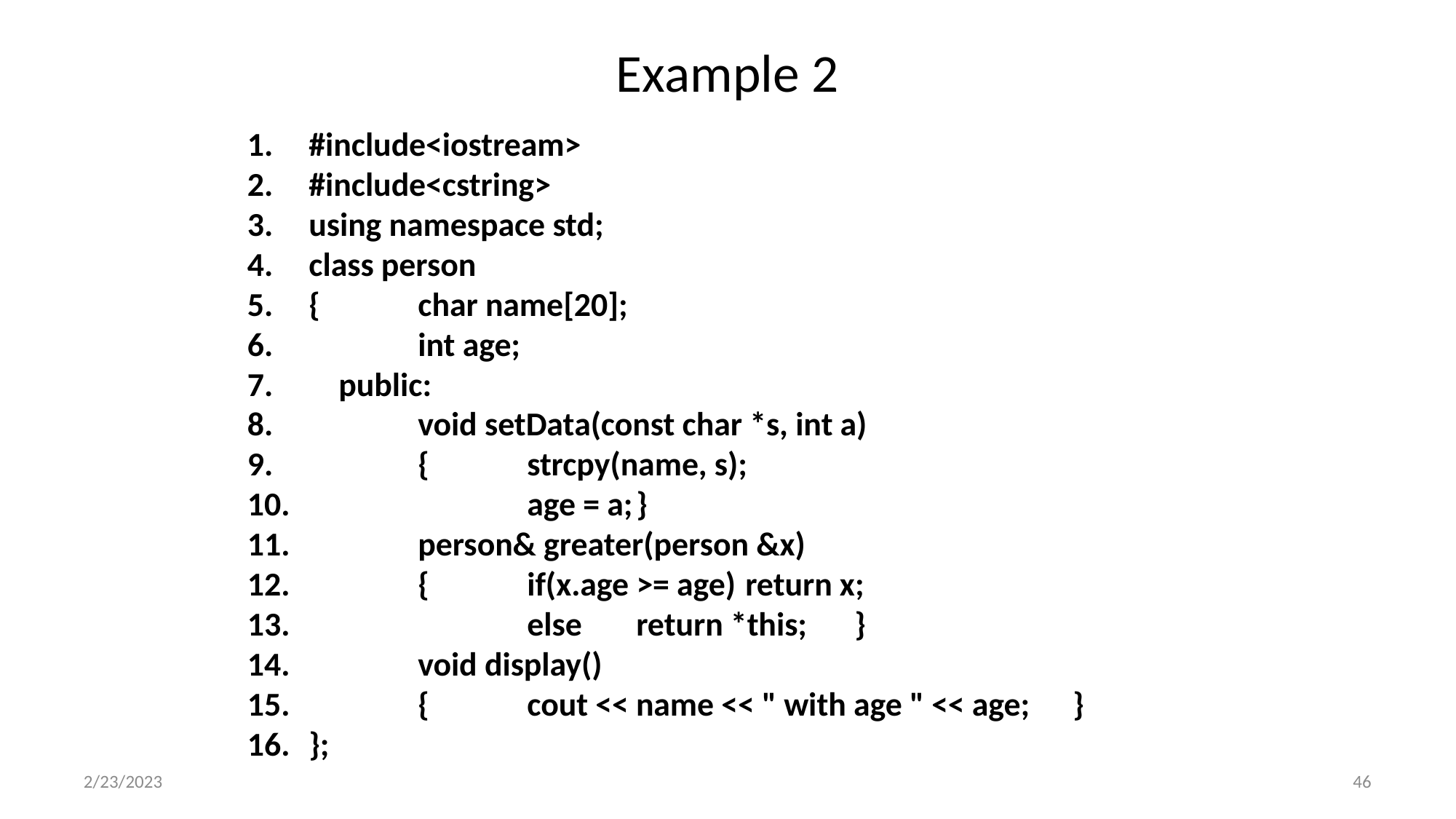

# Example 2
#include<iostream>
#include<cstring>
using namespace std;
class person
{	char name[20];
	int age;
    public:
	void setData(const char *s, int a)
	{	strcpy(name, s);
		age = a;	}
	person& greater(person &x)
	{	if(x.age >= age)	return x;
		else	return *this;	}
	void display()
	{	cout << name << " with age " << age;	}
};
2/23/2023
46